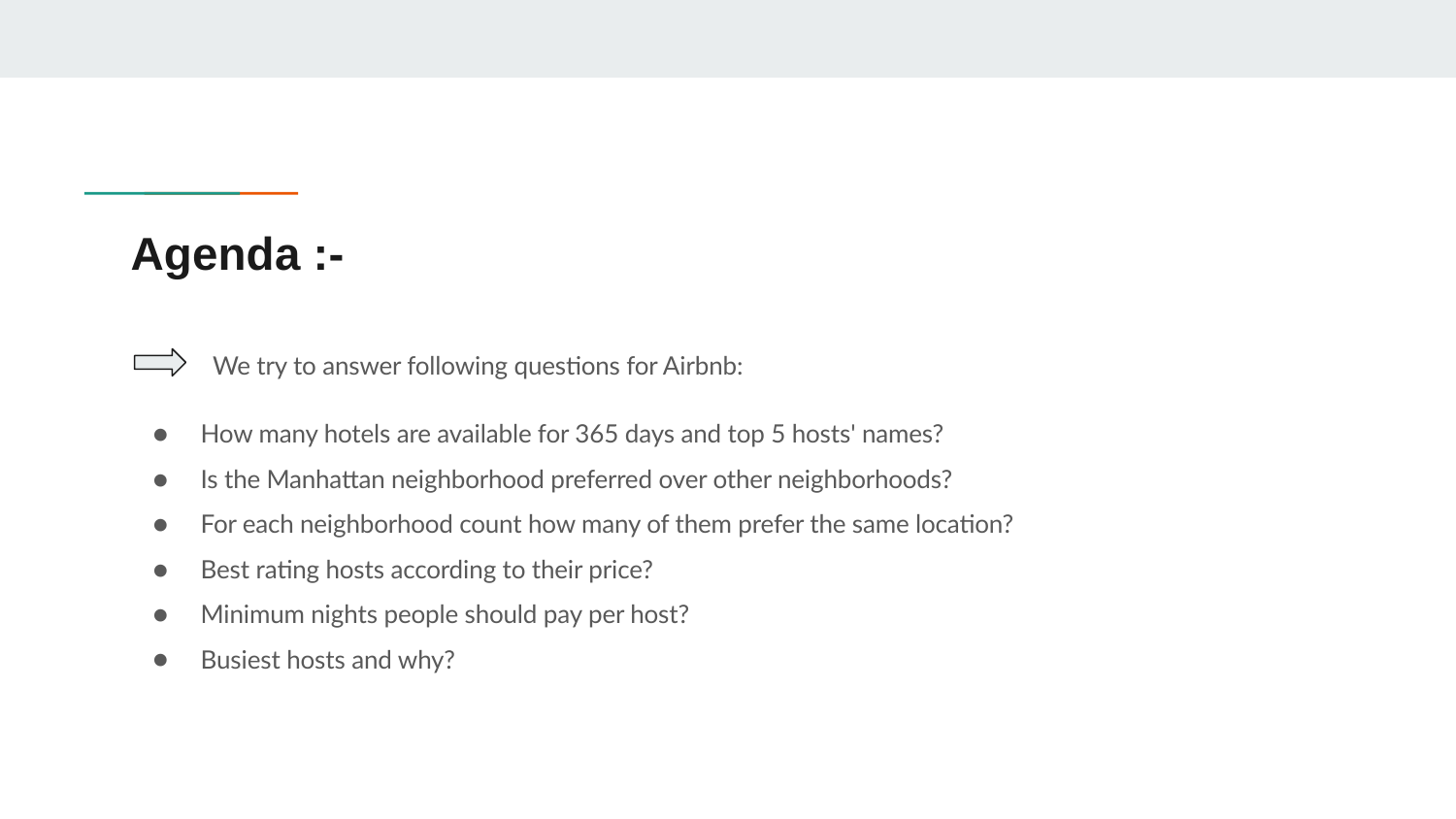

# Agenda :-
             We try to answer following questions for Airbnb:
How many hotels are available for 365 days and top 5 hosts' names?
Is the Manhattan neighborhood preferred over other neighborhoods?
For each neighborhood count how many of them prefer the same location?
Best rating hosts according to their price?
Minimum nights people should pay per host?
Busiest hosts and why?